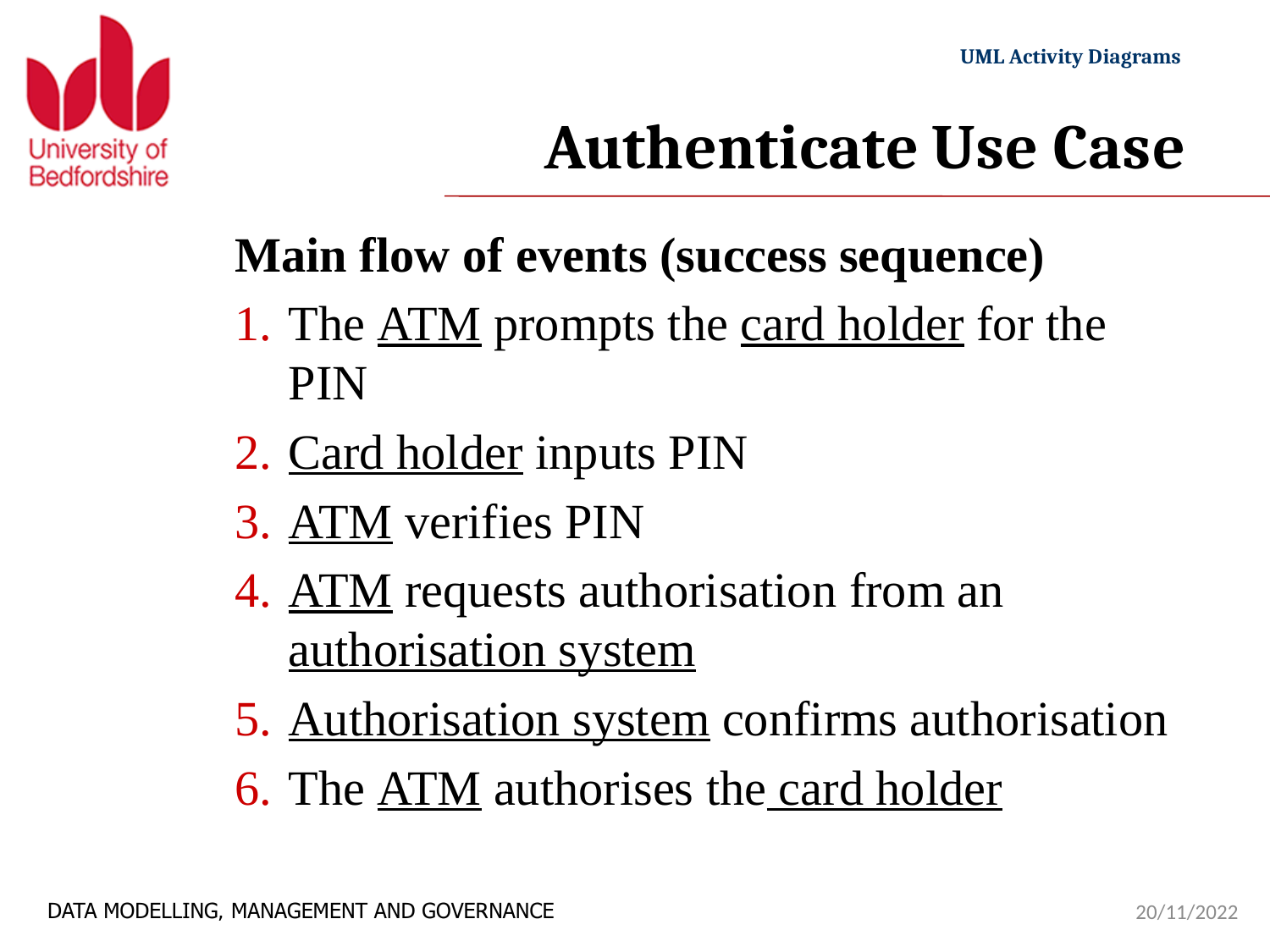

# Authenticate Use Case
Main flow of events (success sequence)
The ATM prompts the card holder for the PIN
Card holder inputs PIN
ATM verifies PIN
ATM requests authorisation from an authorisation system
Authorisation system confirms authorisation
The ATM authorises the card holder

20/11/2022